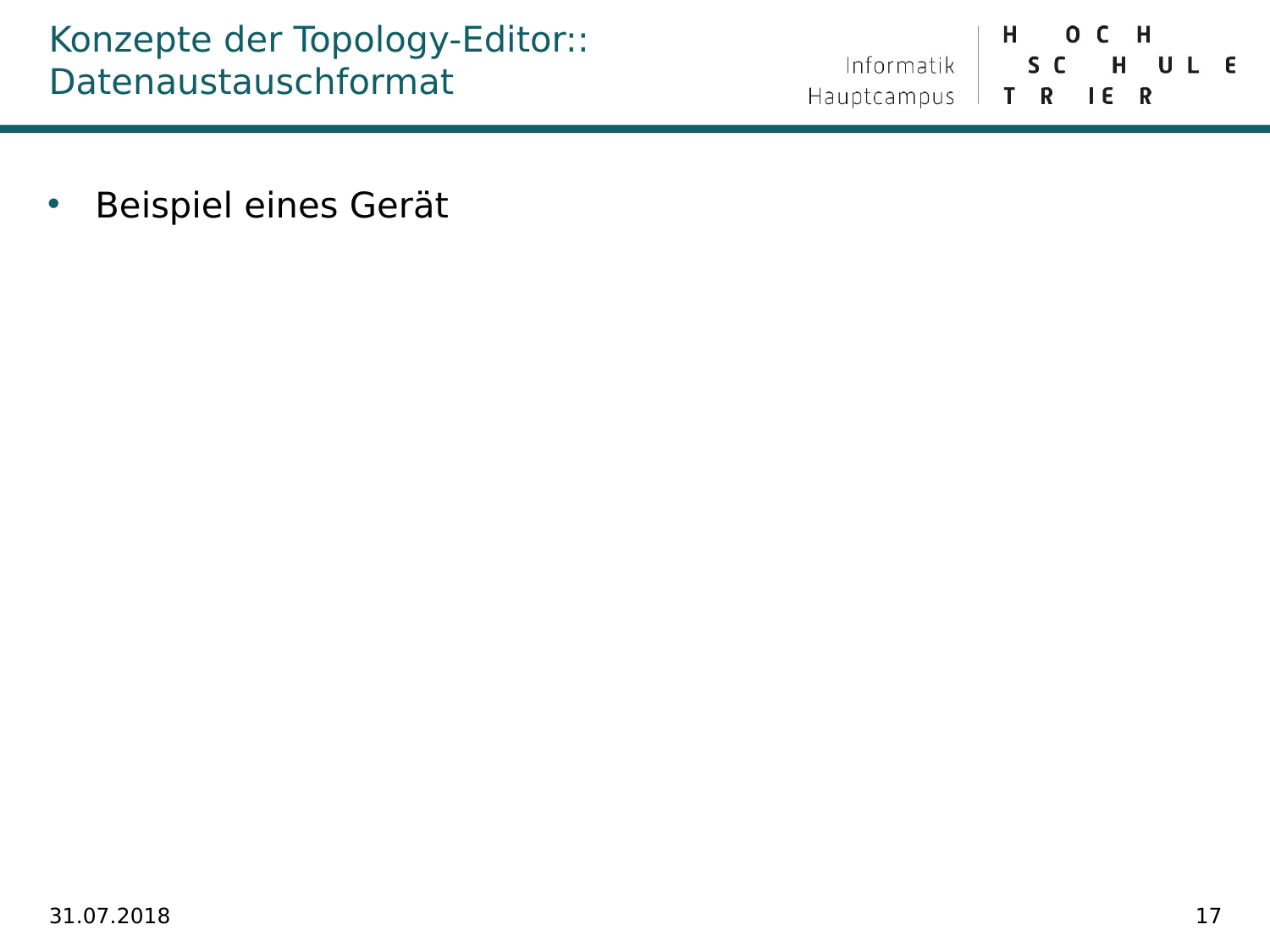

# Konzepte der Topology-Editor:: Datenaustauschformat
Beispiel eines Gerät

31.07.2018

17